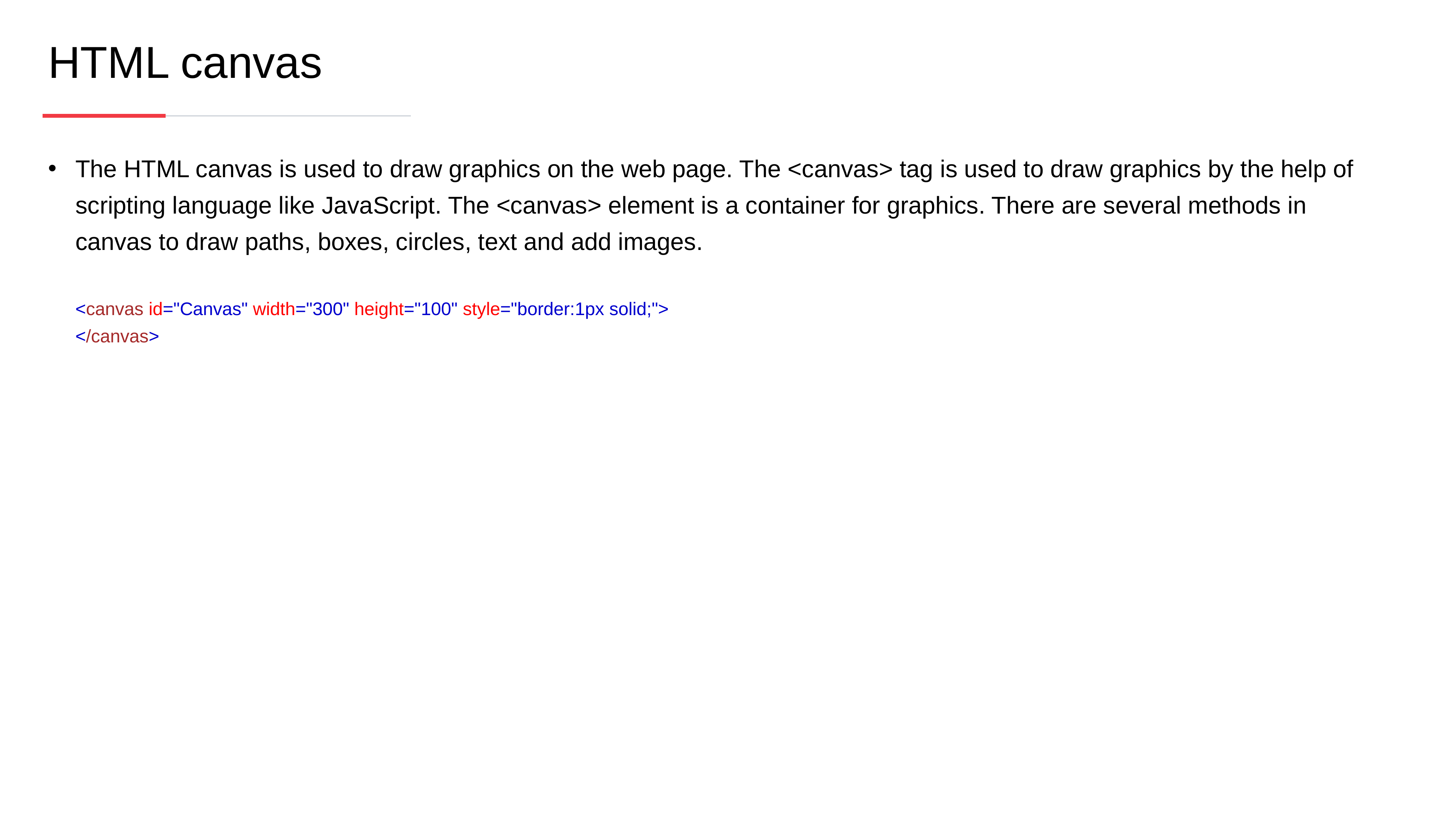

HTML canvas
The HTML canvas is used to draw graphics on the web page. The <canvas> tag is used to draw graphics by the help of scripting language like JavaScript. The <canvas> element is a container for graphics. There are several methods in canvas to draw paths, boxes, circles, text and add images.
<canvas id="Canvas" width="300" height="100" style="border:1px solid;">
</canvas>